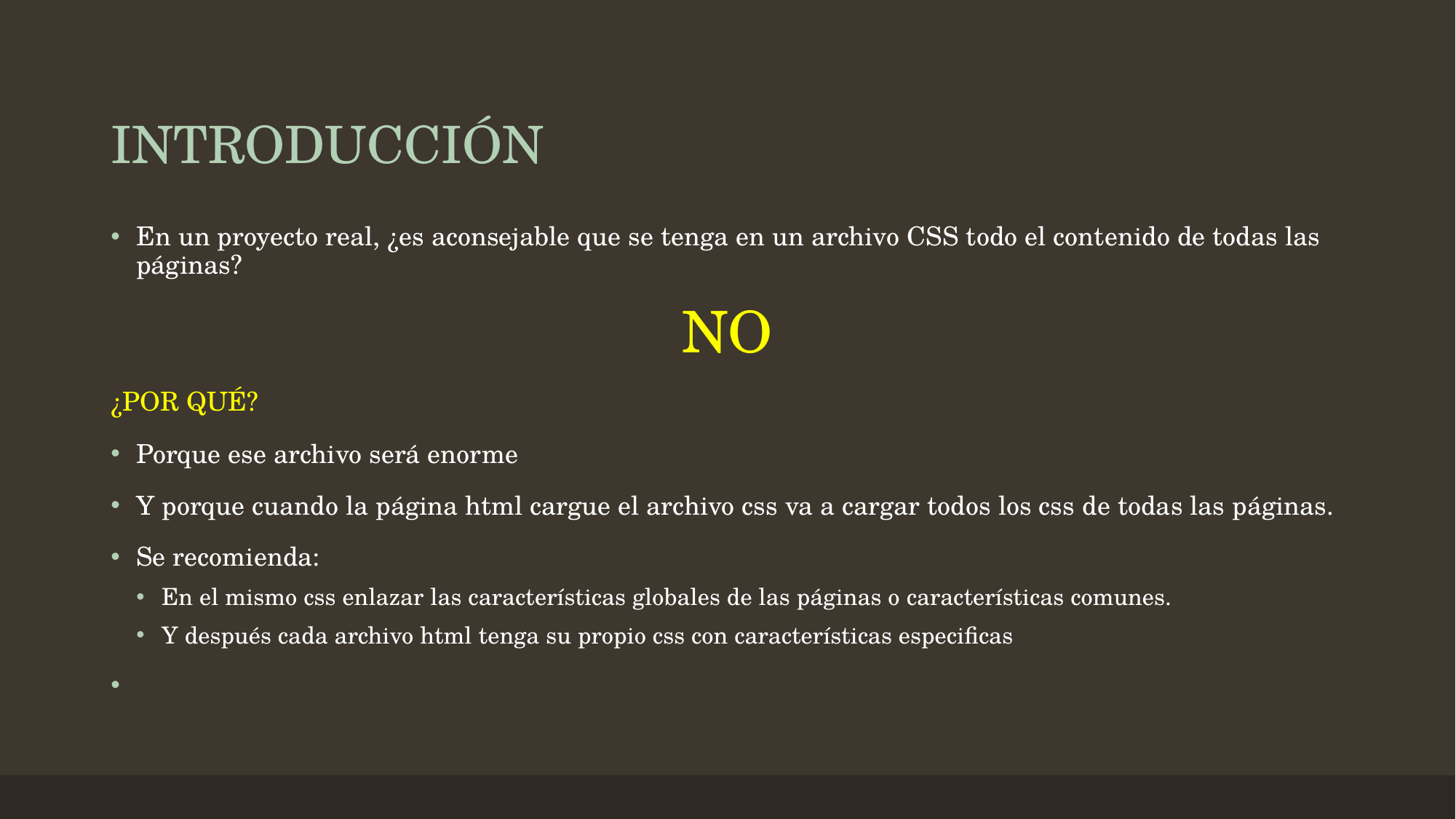

# INTRODUCCIÓN
En un proyecto real, ¿es aconsejable que se tenga en un archivo CSS todo el contenido de todas las páginas?
NO
¿POR QUÉ?
Porque ese archivo será enorme
Y porque cuando la página html cargue el archivo css va a cargar todos los css de todas las páginas.
Se recomienda:
En el mismo css enlazar las características globales de las páginas o características comunes.
Y después cada archivo html tenga su propio css con características especificas